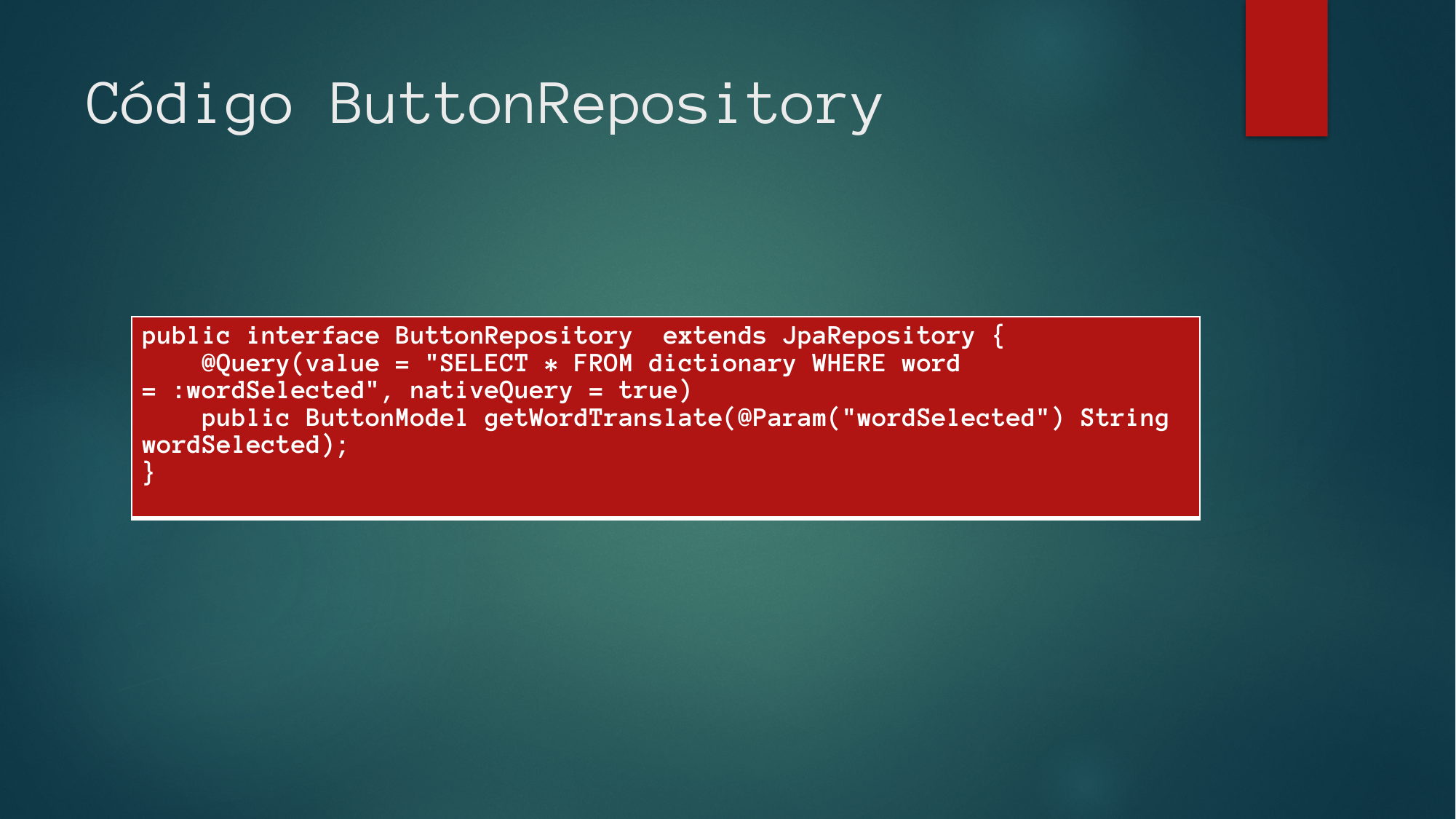

# Código ButtonRepository
| public interface ButtonRepository extends JpaRepository { @Query(value = "SELECT \* FROM dictionary WHERE word = :wordSelected", nativeQuery = true) public ButtonModel getWordTranslate(@Param("wordSelected") String wordSelected); } |
| --- |